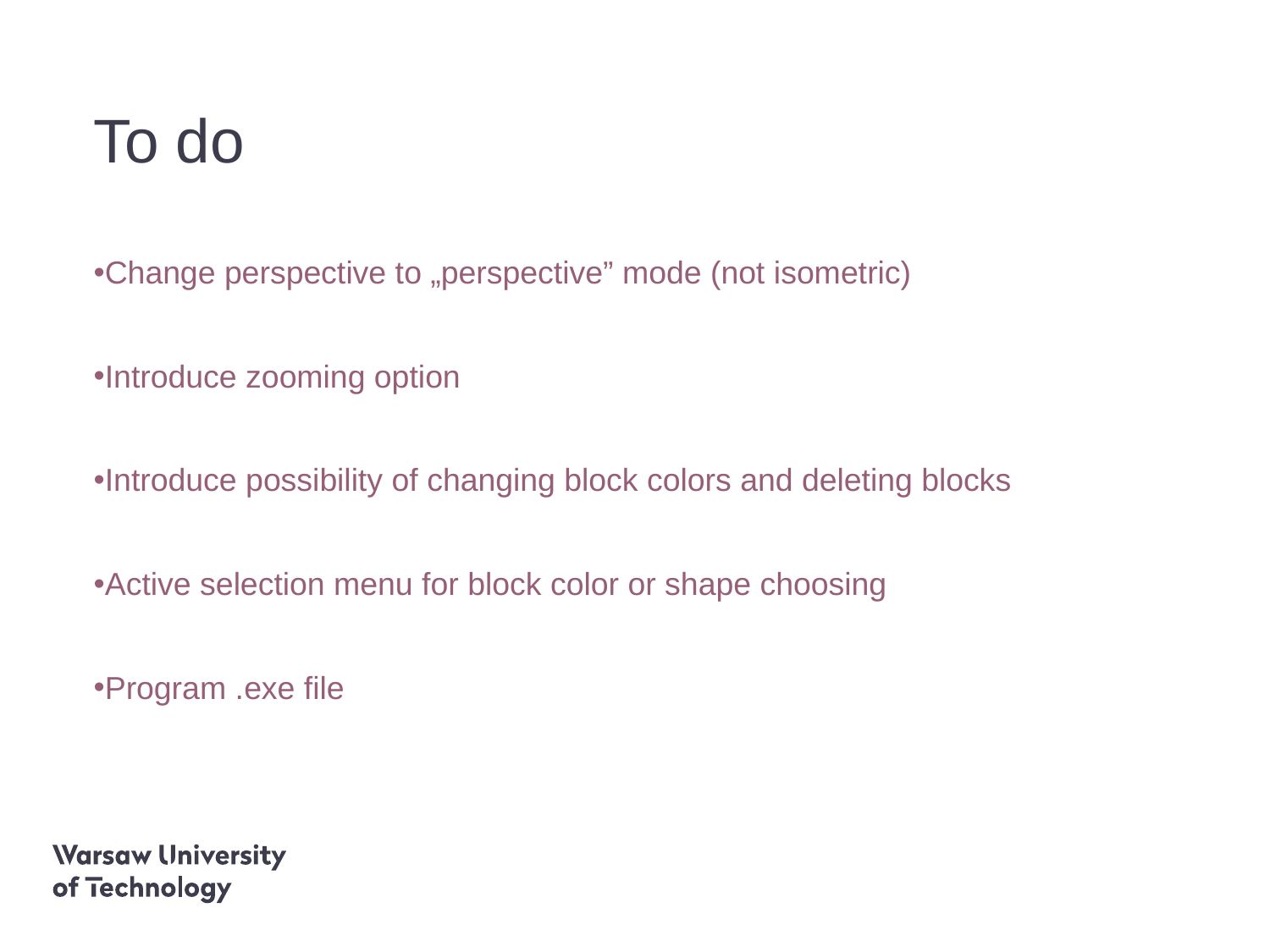

# To do
Change perspective to „perspective” mode (not isometric)

Introduce zooming option

Introduce possibility of changing block colors and deleting blocks

Active selection menu for block color or shape choosing

Program .exe file